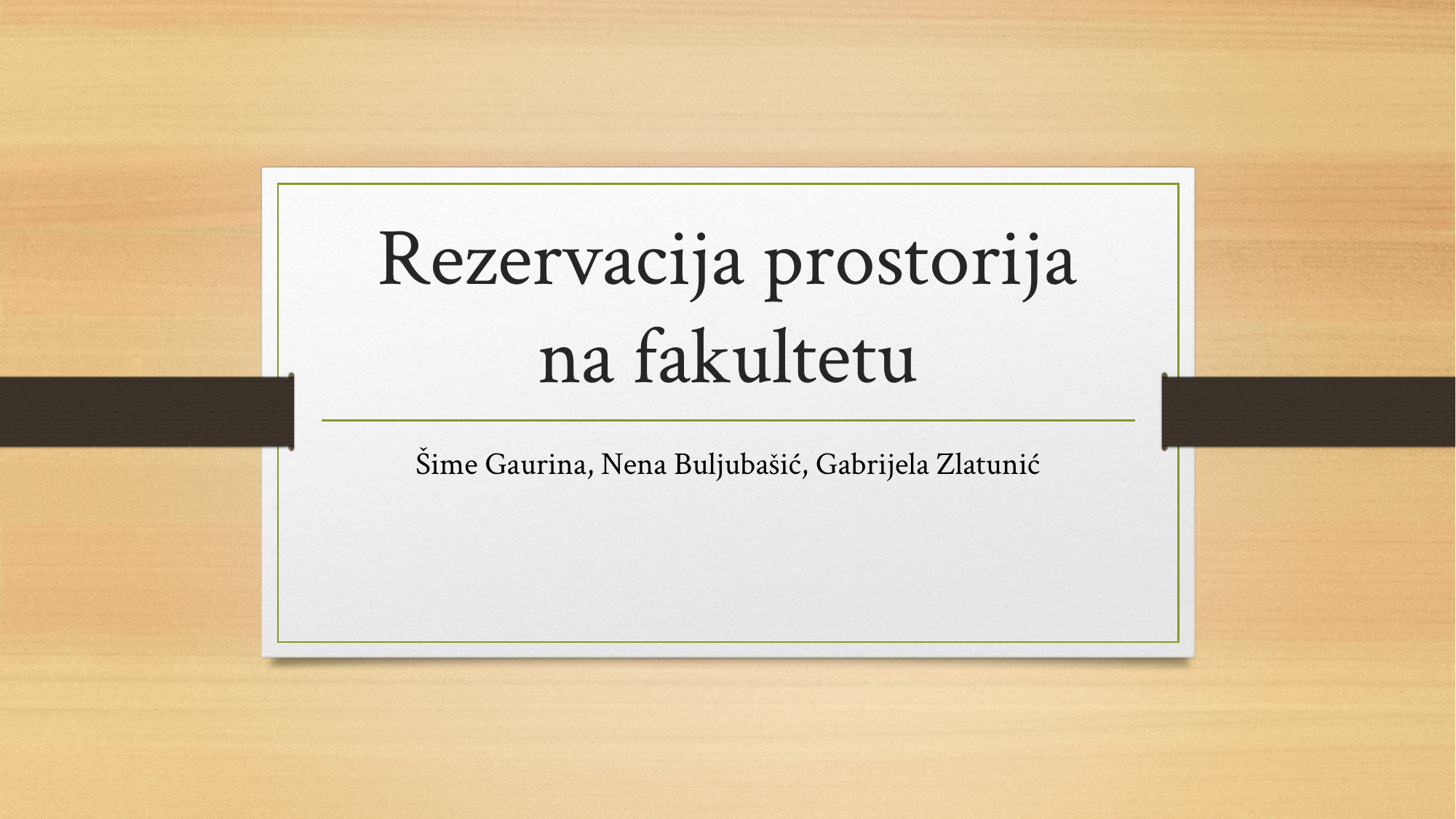

# Rezervacija prostorija na fakultetu
Šime Gaurina, Nena Buljubašić, Gabrijela Zlatunić